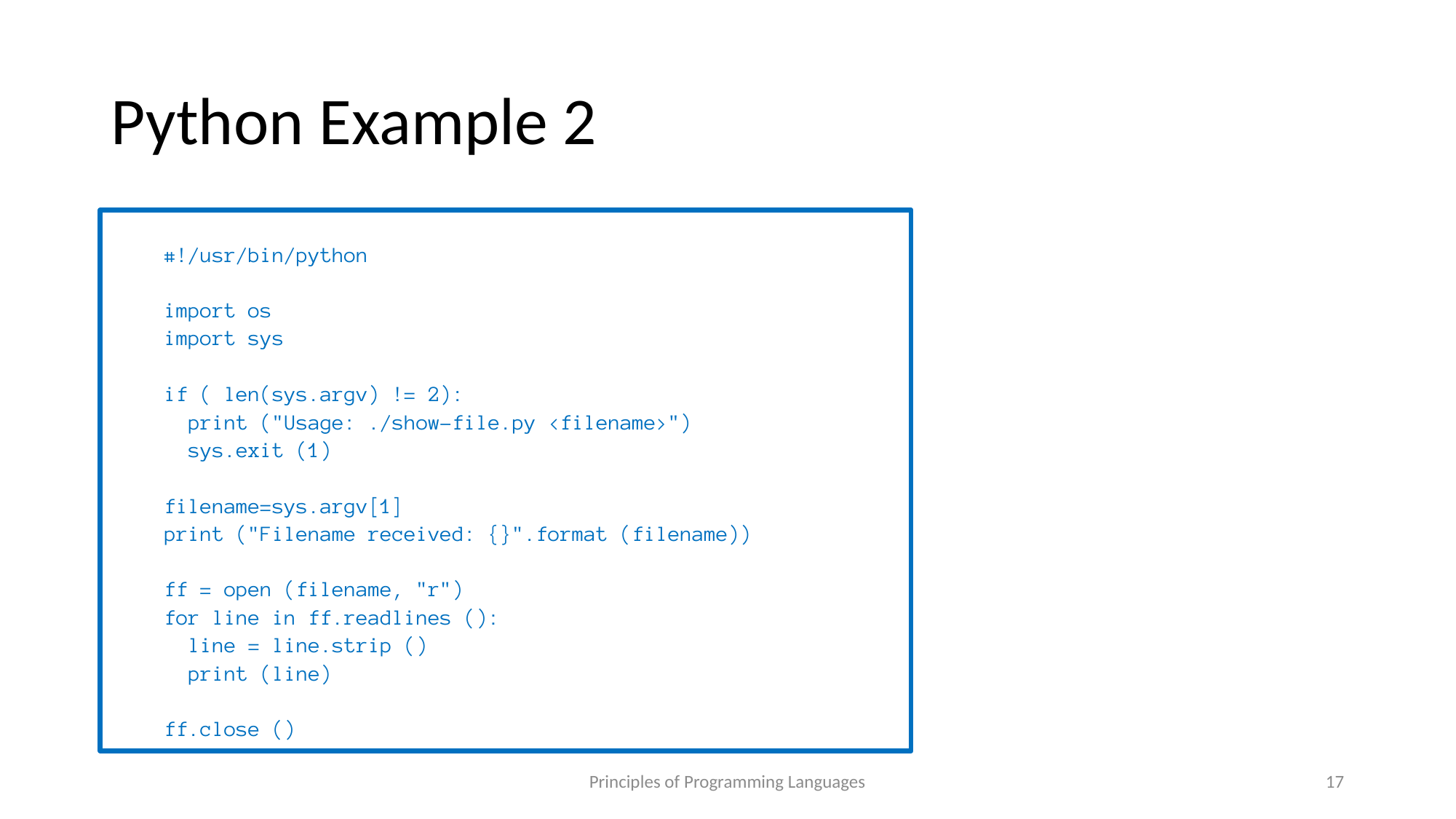

# Python Example 2

#!/usr/bin/python

import os
import sys

if ( len(sys.argv) != 2):
  print ("Usage: ./show-file.py <filename>")
  sys.exit (1)

filename=sys.argv[1]
print ("Filename received: {}".format (filename))

ff = open (filename, "r")
for line in ff.readlines ():
  line = line.strip ()
  print (line)

ff.close ()
Principles of Programming Languages
17